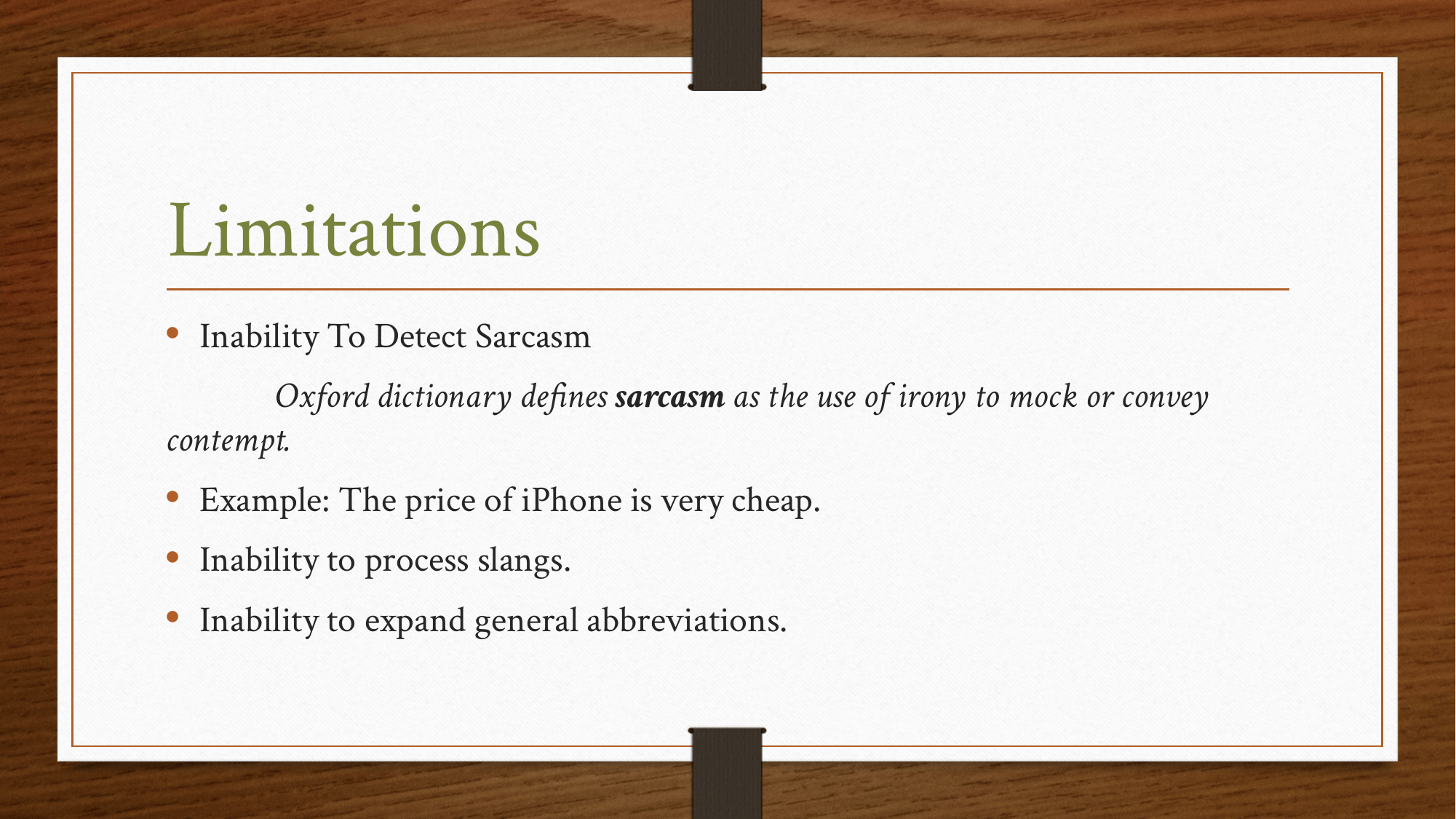

Limitations

Inability To Detect Sarcasm
	Oxford dictionary defines sarcasm as the use of irony to mock or convey contempt.
Example: The price of iPhone is very cheap.
Inability to process slangs.
Inability to expand general abbreviations.